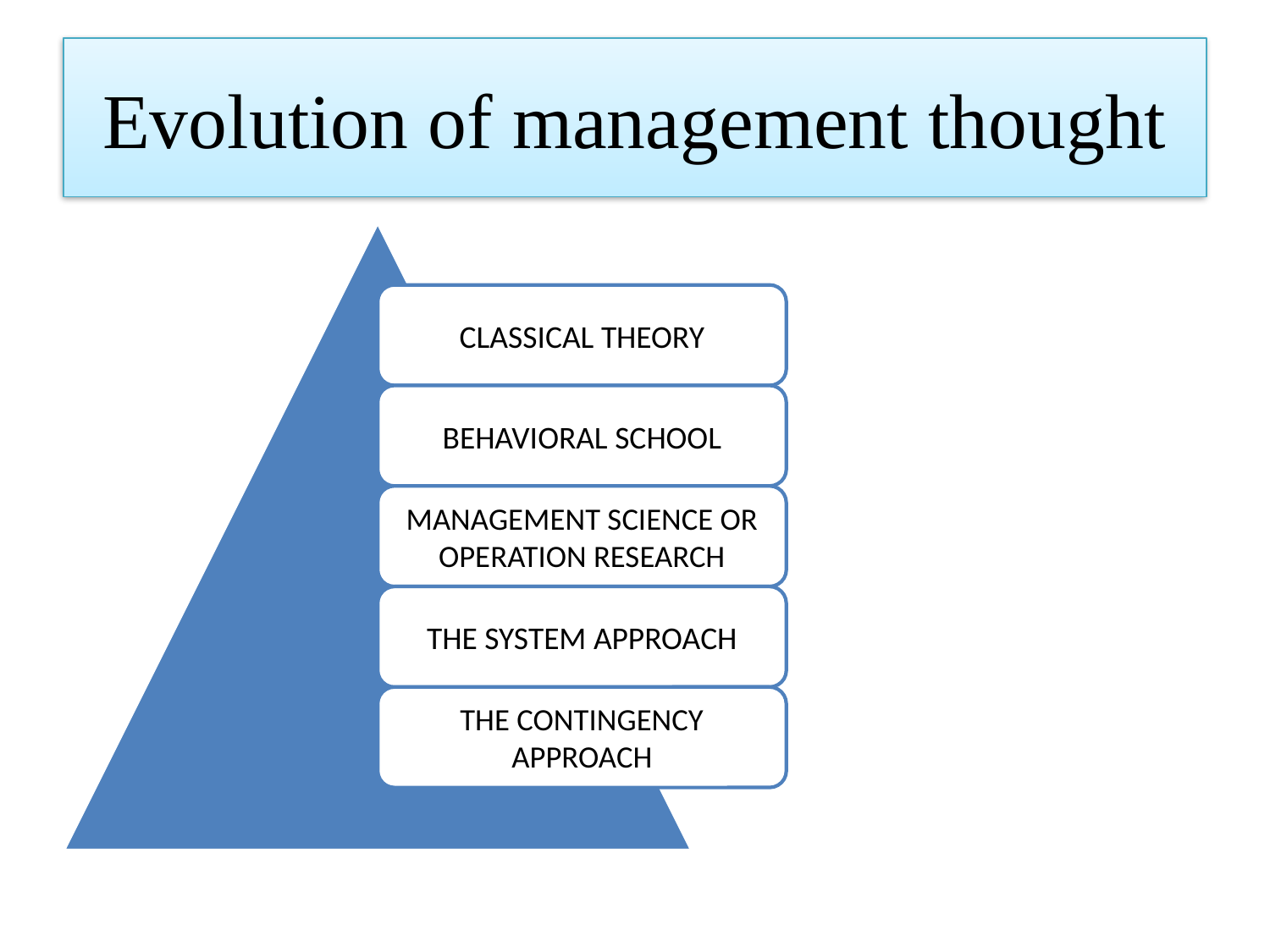

# Evolution of management thought
CLASSICAL THEORY
BEHAVIORAL SCHOOL
MANAGEMENT SCIENCE OR OPERATION RESEARCH
THE SYSTEM APPROACH
THE CONTINGENCY APPROACH